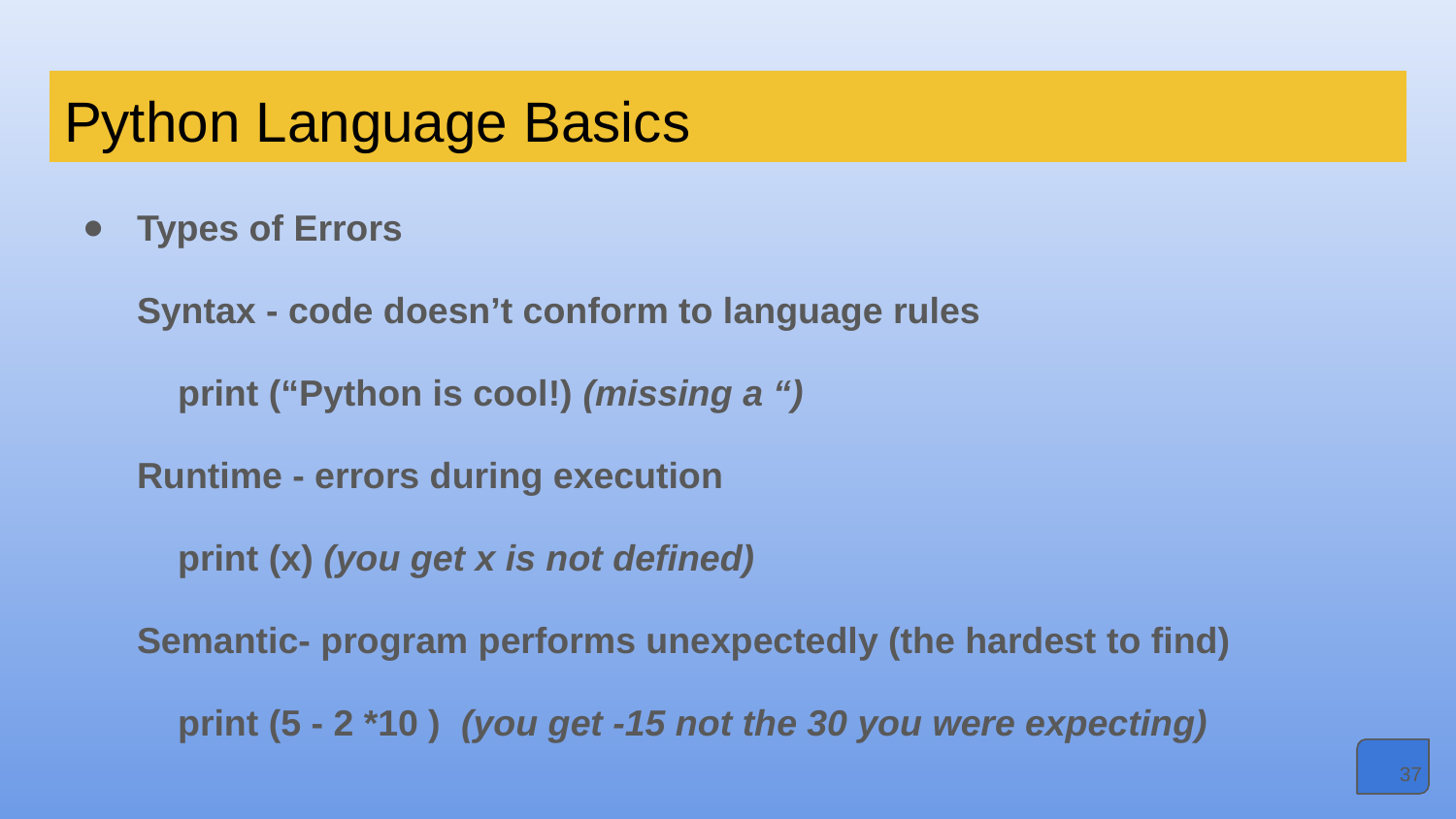

# Python Language Basics
Types of Errors
Syntax - code doesn’t conform to language rules
    print (“Python is cool!) (missing a “)
Runtime - errors during execution
    print (x) (you get x is not defined)
Semantic- program performs unexpectedly (the hardest to find)
    print (5 - 2 *10 )  (you get -15 not the 30 you were expecting)

37